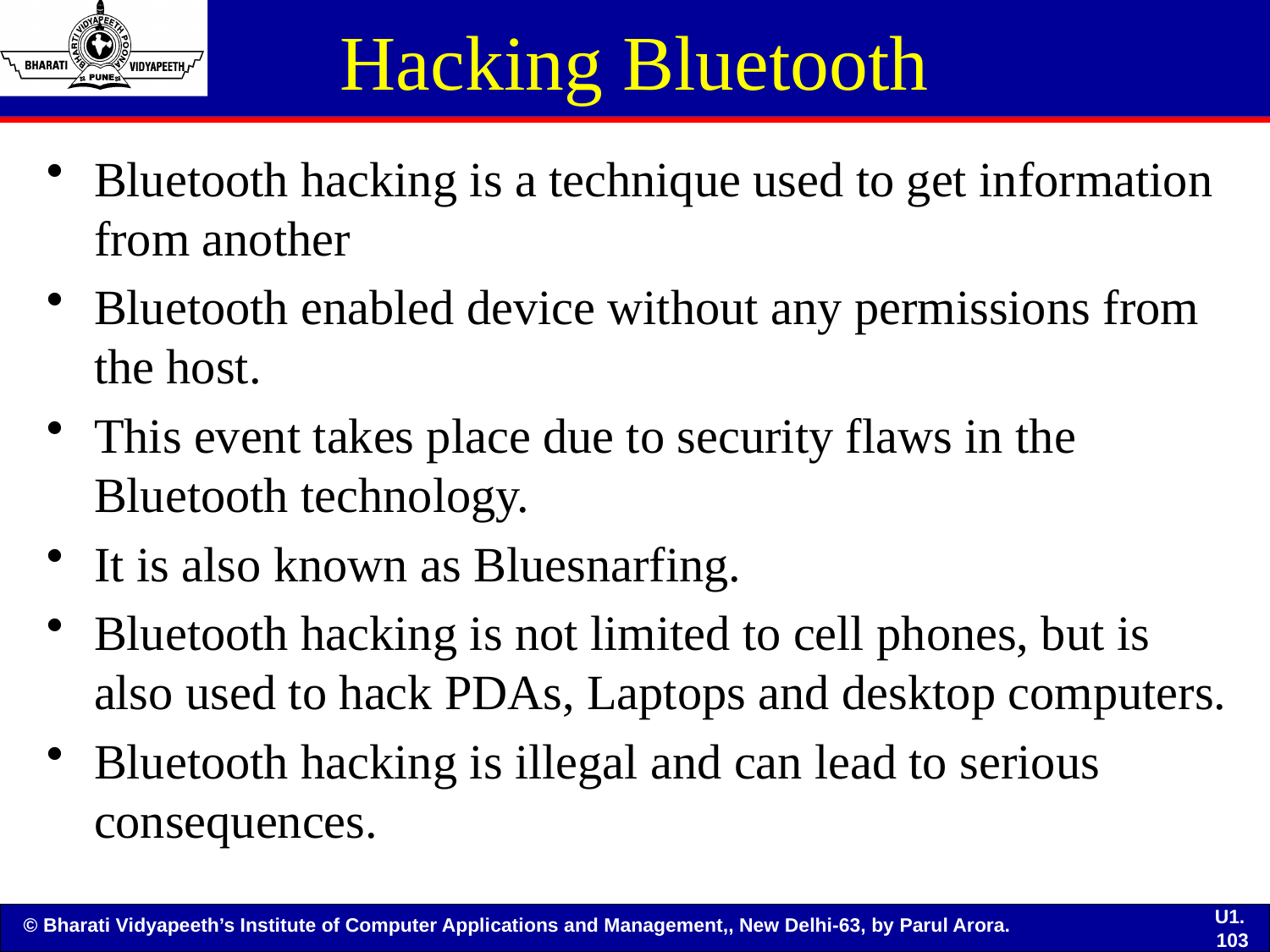

# Hacking Bluetooth
Bluetooth hacking is a technique used to get information from another
Bluetooth enabled device without any permissions from the host.
This event takes place due to security flaws in the Bluetooth technology.
It is also known as Bluesnarfing.
Bluetooth hacking is not limited to cell phones, but is also used to hack PDAs, Laptops and desktop computers.
Bluetooth hacking is illegal and can lead to serious consequences.